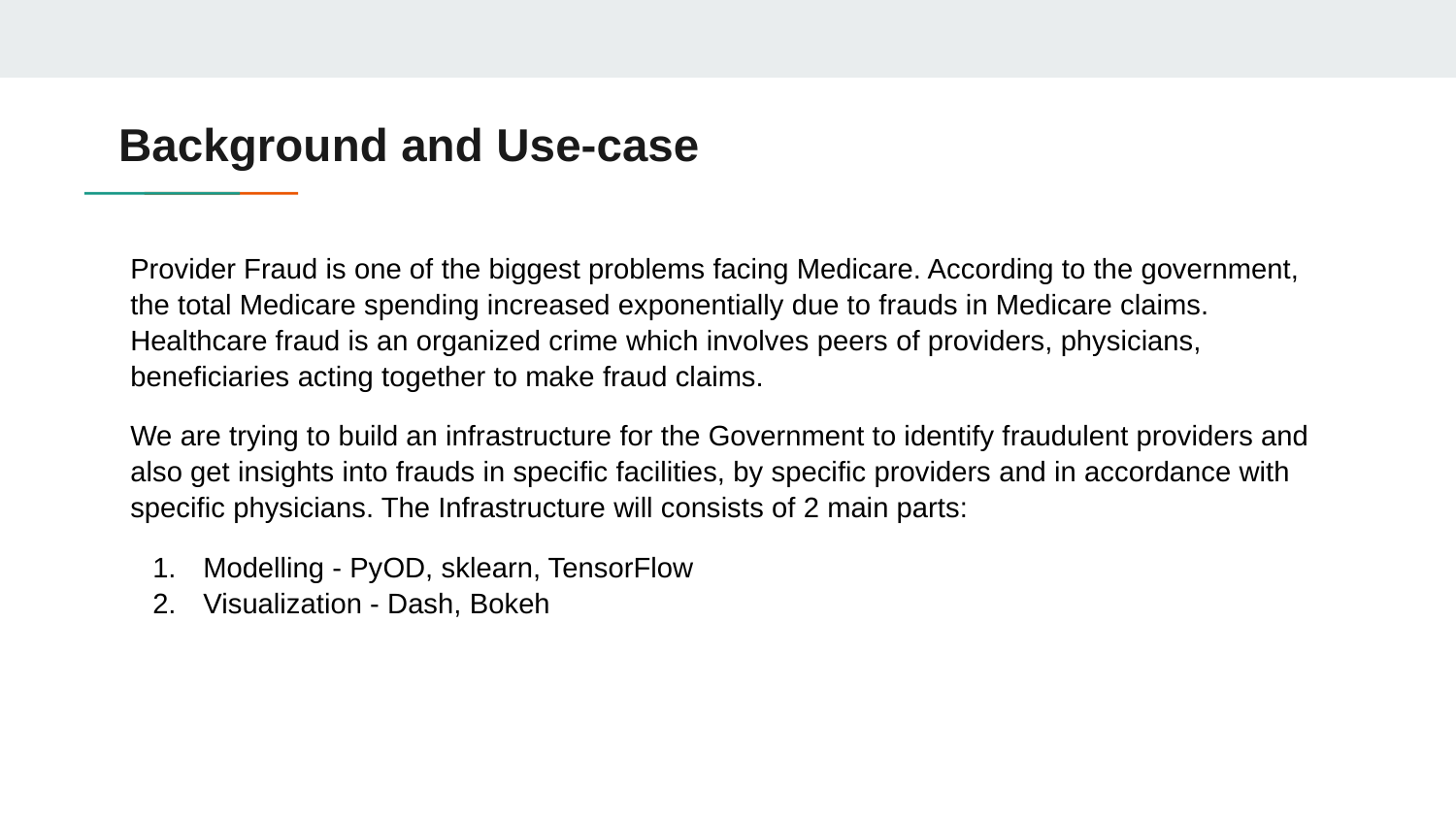

# Background and Use-case
Provider Fraud is one of the biggest problems facing Medicare. According to the government, the total Medicare spending increased exponentially due to frauds in Medicare claims. Healthcare fraud is an organized crime which involves peers of providers, physicians, beneficiaries acting together to make fraud claims.
We are trying to build an infrastructure for the Government to identify fraudulent providers and also get insights into frauds in specific facilities, by specific providers and in accordance with specific physicians. The Infrastructure will consists of 2 main parts:
Modelling - PyOD, sklearn, TensorFlow
Visualization - Dash, Bokeh